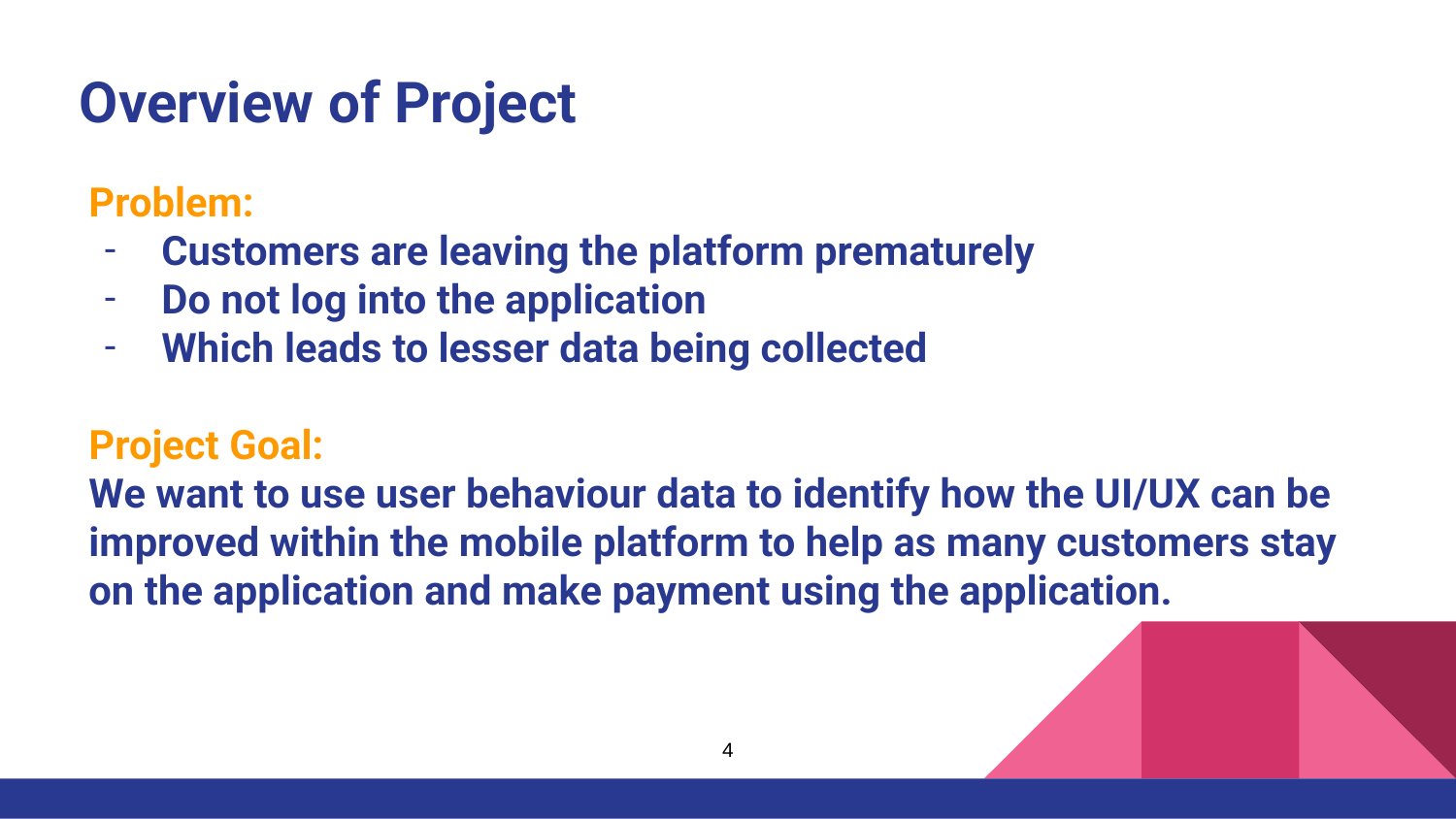

# Overview of Project
Problem:
Customers are leaving the platform prematurely
Do not log into the application
Which leads to lesser data being collected

Project Goal:
We want to use user behaviour data to identify how the UI/UX can be improved within the mobile platform to help as many customers stay on the application and make payment using the application.
4